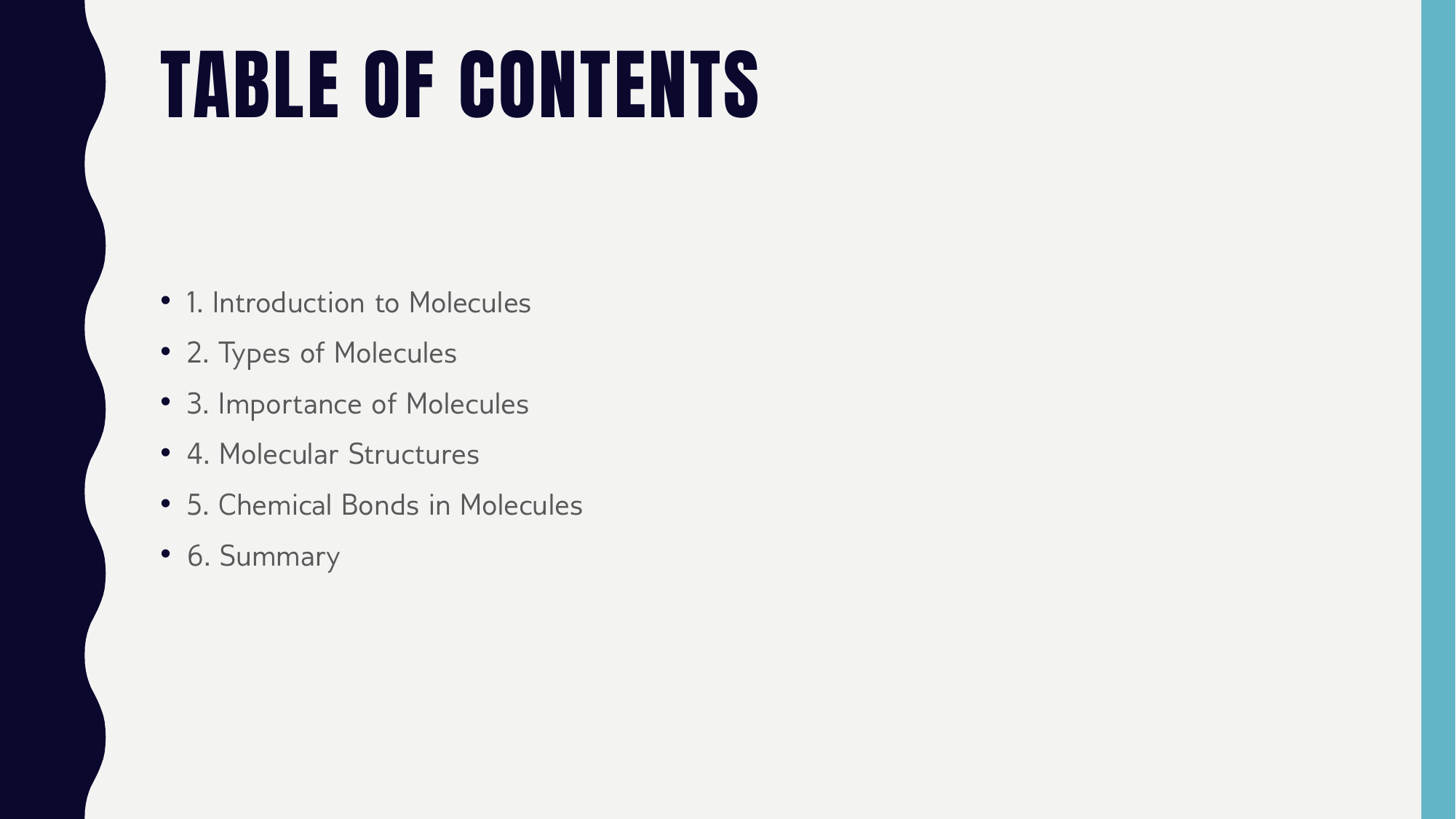

# TABLE OF CONTENTS
1. Introduction to Molecules
2. Types of Molecules
3. Importance of Molecules
4. Molecular Structures
5. Chemical Bonds in Molecules
6. Summary